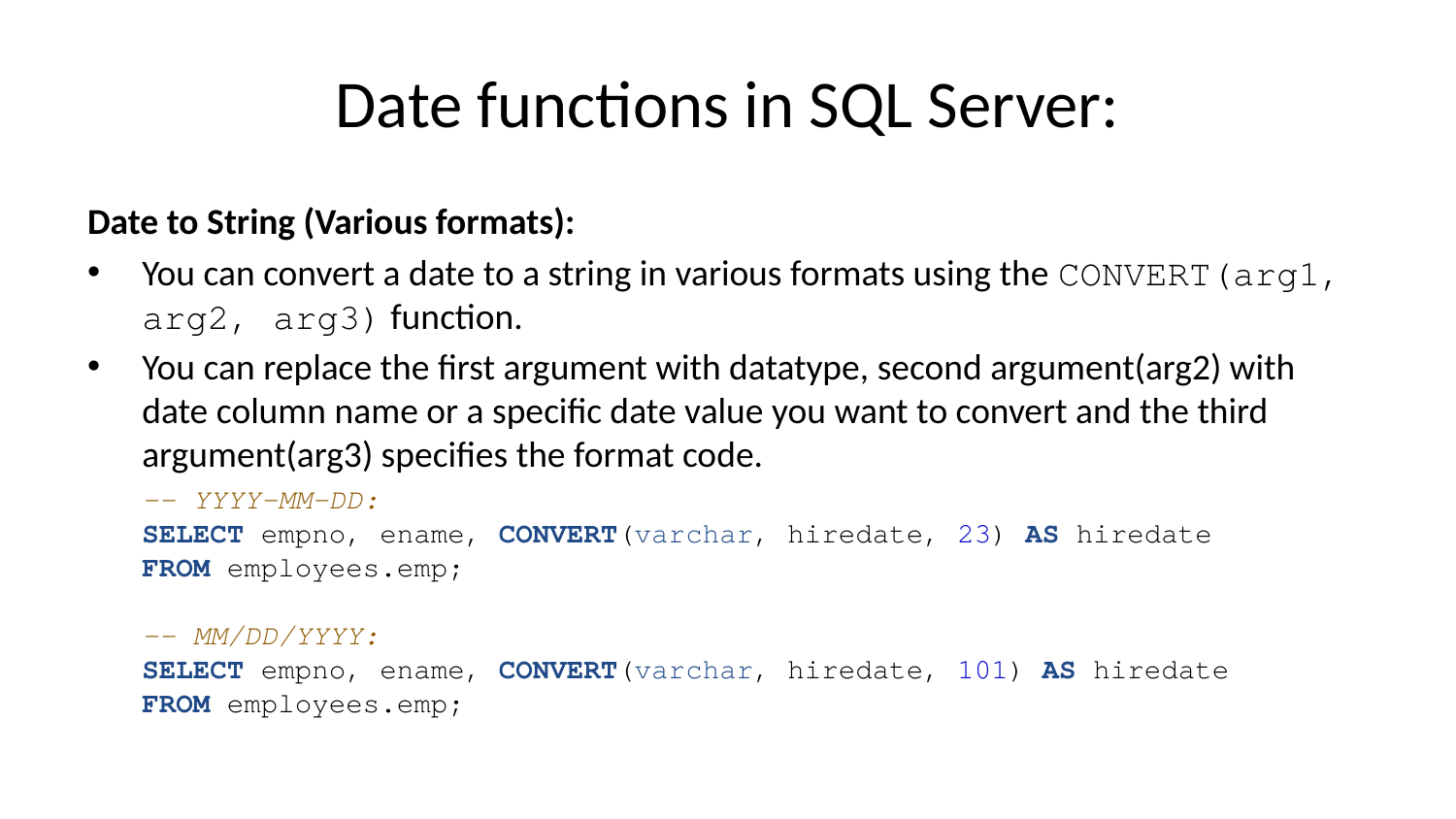

# Date functions in SQL Server:
Date to String (Various formats):
You can convert a date to a string in various formats using the CONVERT(arg1, arg2, arg3) function.
You can replace the first argument with datatype, second argument(arg2) with date column name or a specific date value you want to convert and the third argument(arg3) specifies the format code.
-- YYYY-MM-DD:
SELECT empno, ename, CONVERT(varchar, hiredate, 23) AS hiredate
FROM employees.emp;
-- MM/DD/YYYY:
SELECT empno, ename, CONVERT(varchar, hiredate, 101) AS hiredate
FROM employees.emp;